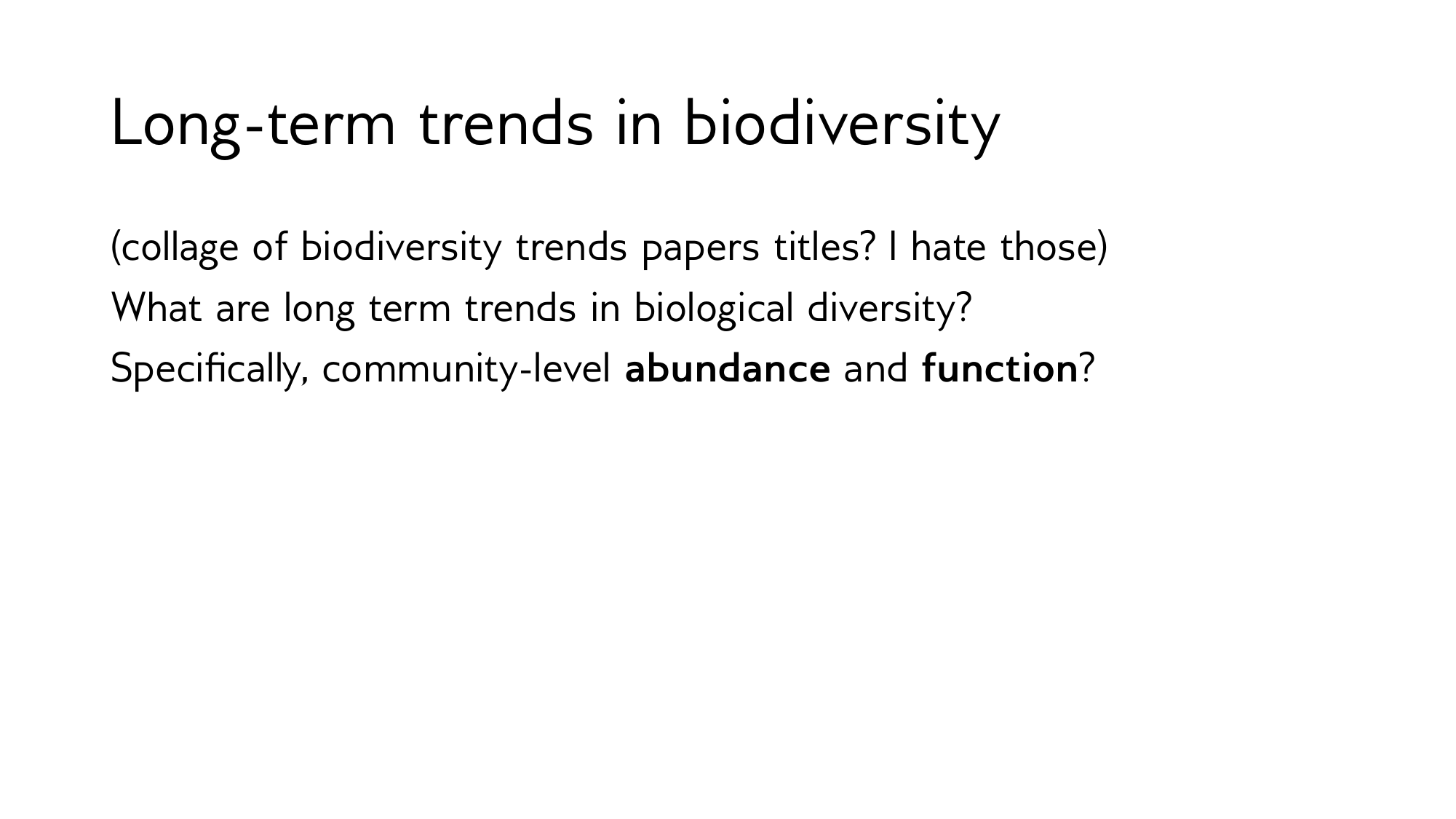

# Long-term trends in biodiversity
(collage of biodiversity trends papers titles? I hate those)
What are long term trends in biological diversity?
Specifically, community-level abundance and function?